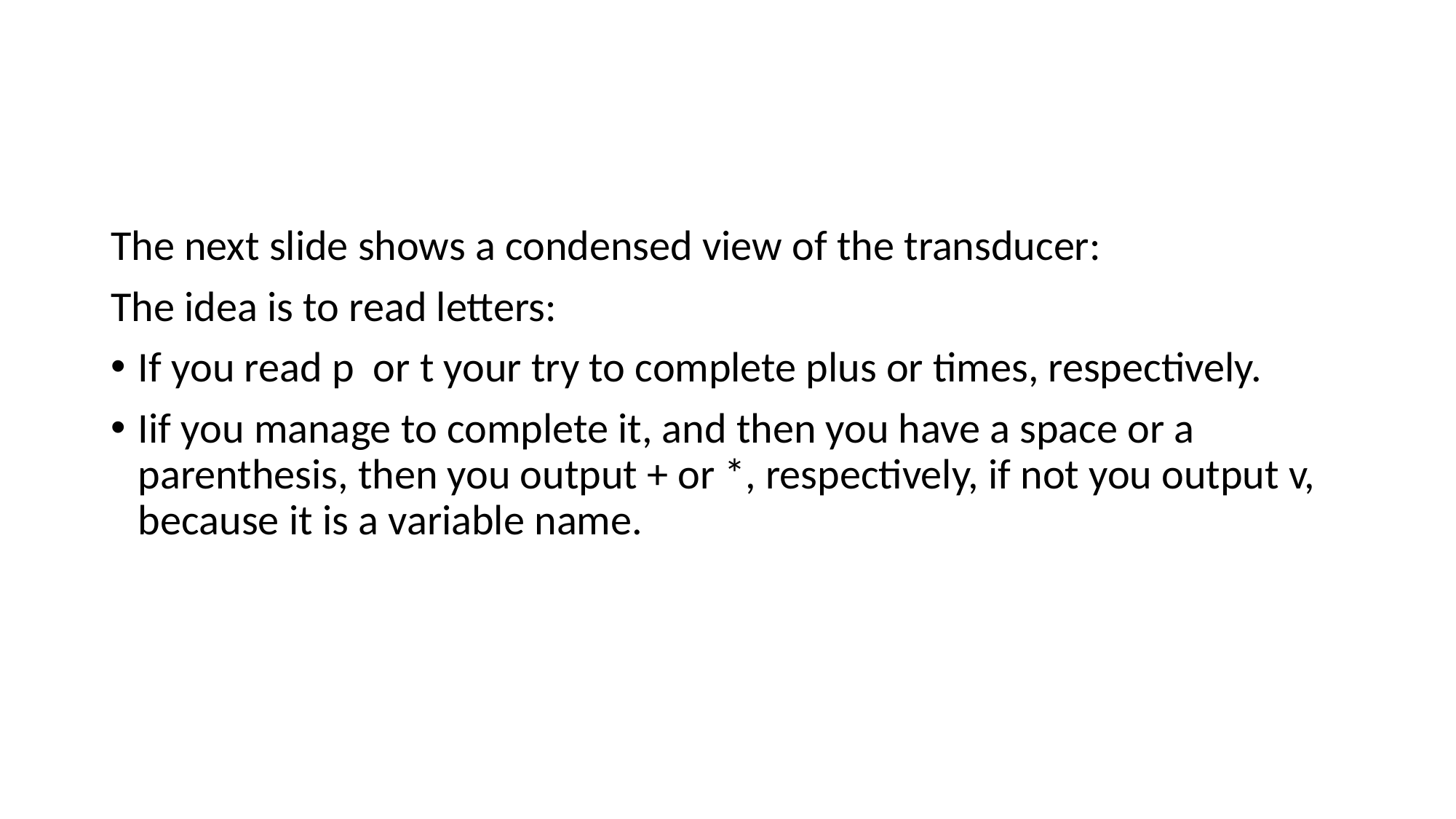

#
The next slide shows a condensed view of the transducer:
The idea is to read letters:
If you read p  or t your try to complete plus or times, respectively.
Iif you manage to complete it, and then you have a space or a parenthesis, then you output + or *, respectively, if not you output v, because it is a variable name.